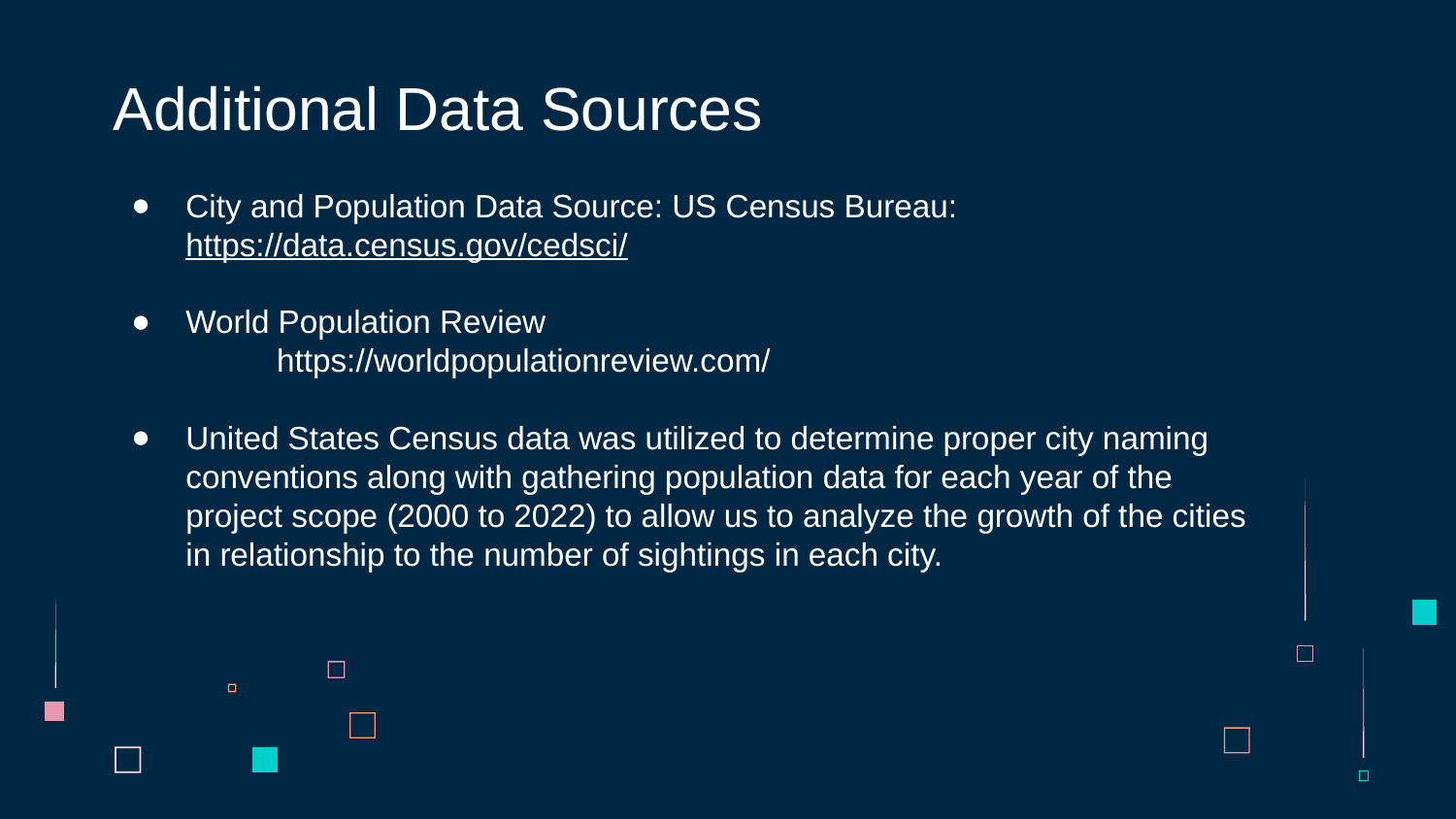

# Additional Data Sources
City and Population Data Source: US Census Bureau: 	https://data.census.gov/cedsci/

World Population Review
	https://worldpopulationreview.com/

United States Census data was utilized to determine proper city naming conventions along with gathering population data for each year of the project scope (2000 to 2022) to allow us to analyze the growth of the cities in relationship to the number of sightings in each city.